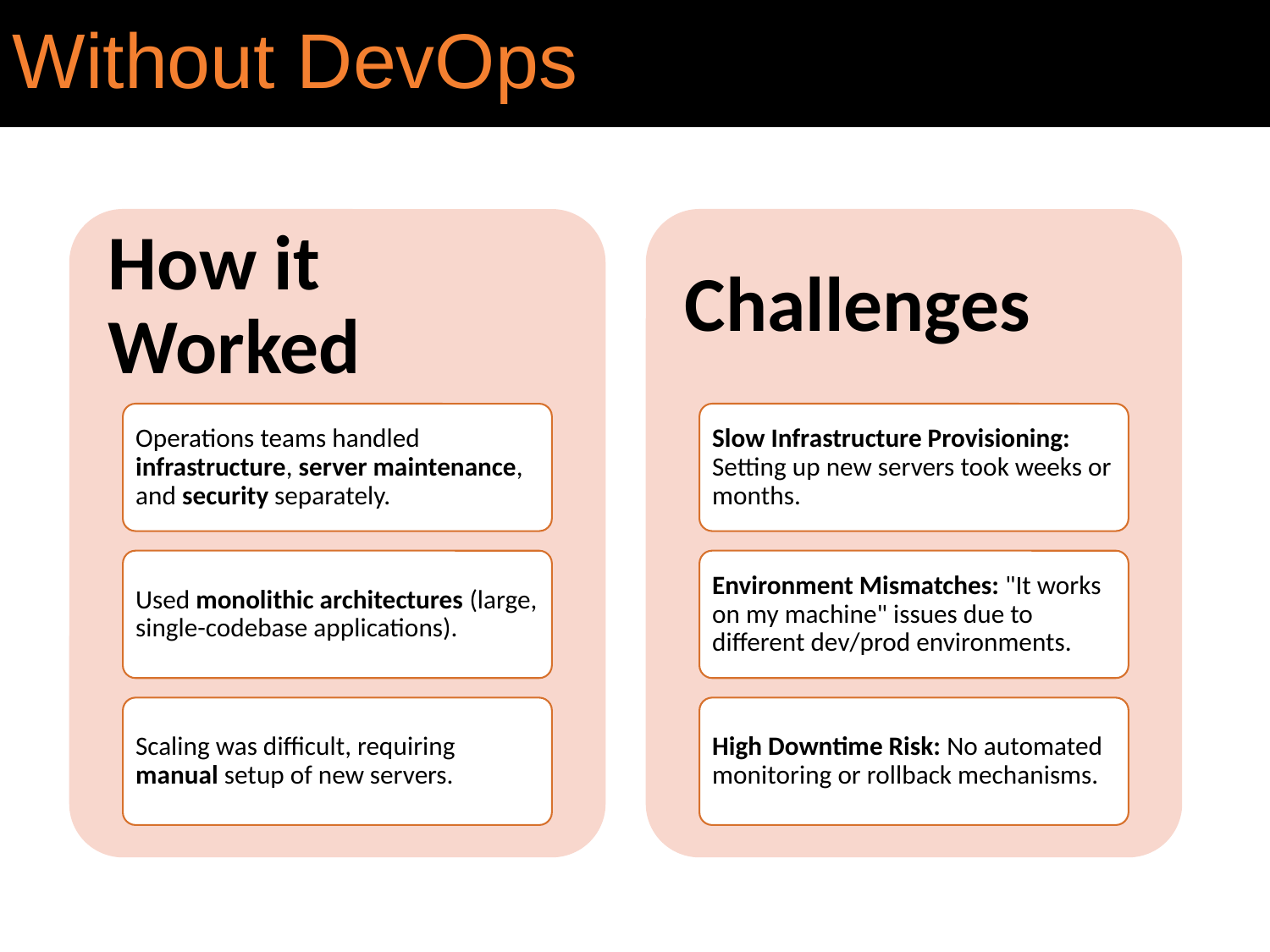

# Without DevOps
How it Worked
Operations teams handled infrastructure, server maintenance, and security separately.
Used monolithic architectures (large, single-codebase applications).
Scaling was difficult, requiring manual setup of new servers.
Challenges
Slow Infrastructure Provisioning: Setting up new servers took weeks or months.
Environment Mismatches: "It works on my machine" issues due to different dev/prod environments.
High Downtime Risk: No automated monitoring or rollback mechanisms.